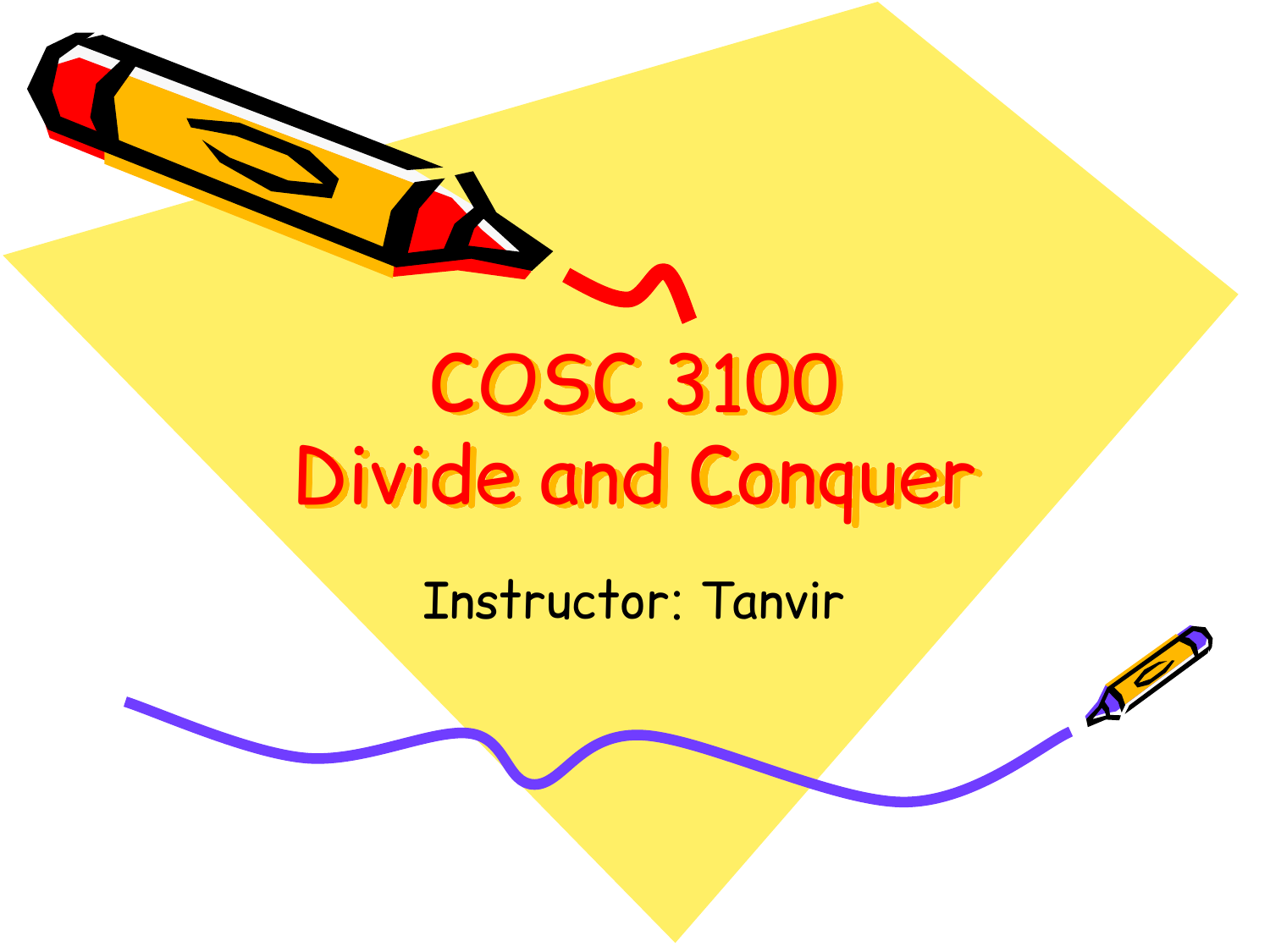

# COSC 3100 Divide and Conquer
Instructor: Tanvir